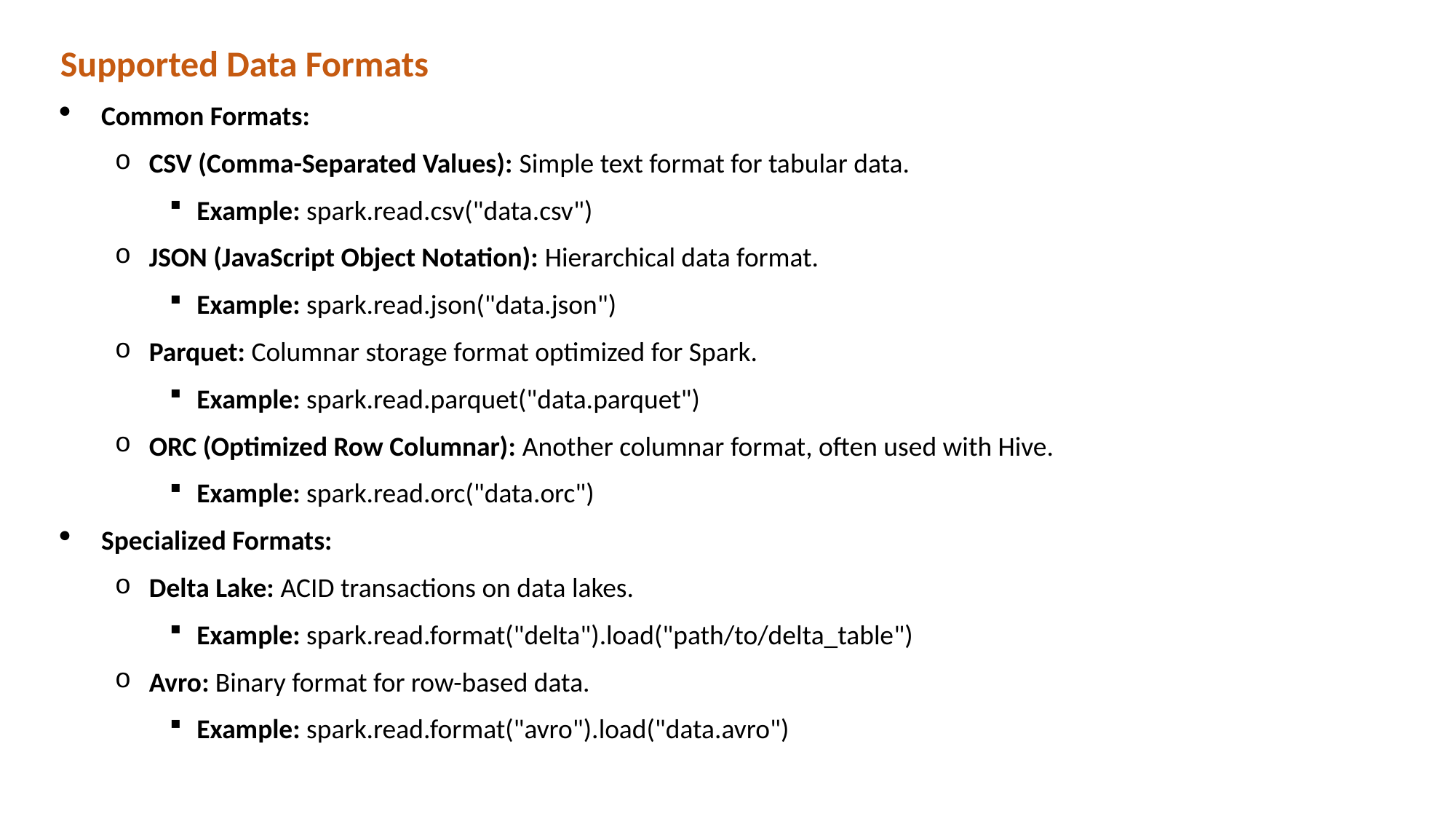

Supported Data Formats
Common Formats:
CSV (Comma-Separated Values): Simple text format for tabular data.
Example: spark.read.csv("data.csv")
JSON (JavaScript Object Notation): Hierarchical data format.
Example: spark.read.json("data.json")
Parquet: Columnar storage format optimized for Spark.
Example: spark.read.parquet("data.parquet")
ORC (Optimized Row Columnar): Another columnar format, often used with Hive.
Example: spark.read.orc("data.orc")
Specialized Formats:
Delta Lake: ACID transactions on data lakes.
Example: spark.read.format("delta").load("path/to/delta_table")
Avro: Binary format for row-based data.
Example: spark.read.format("avro").load("data.avro")